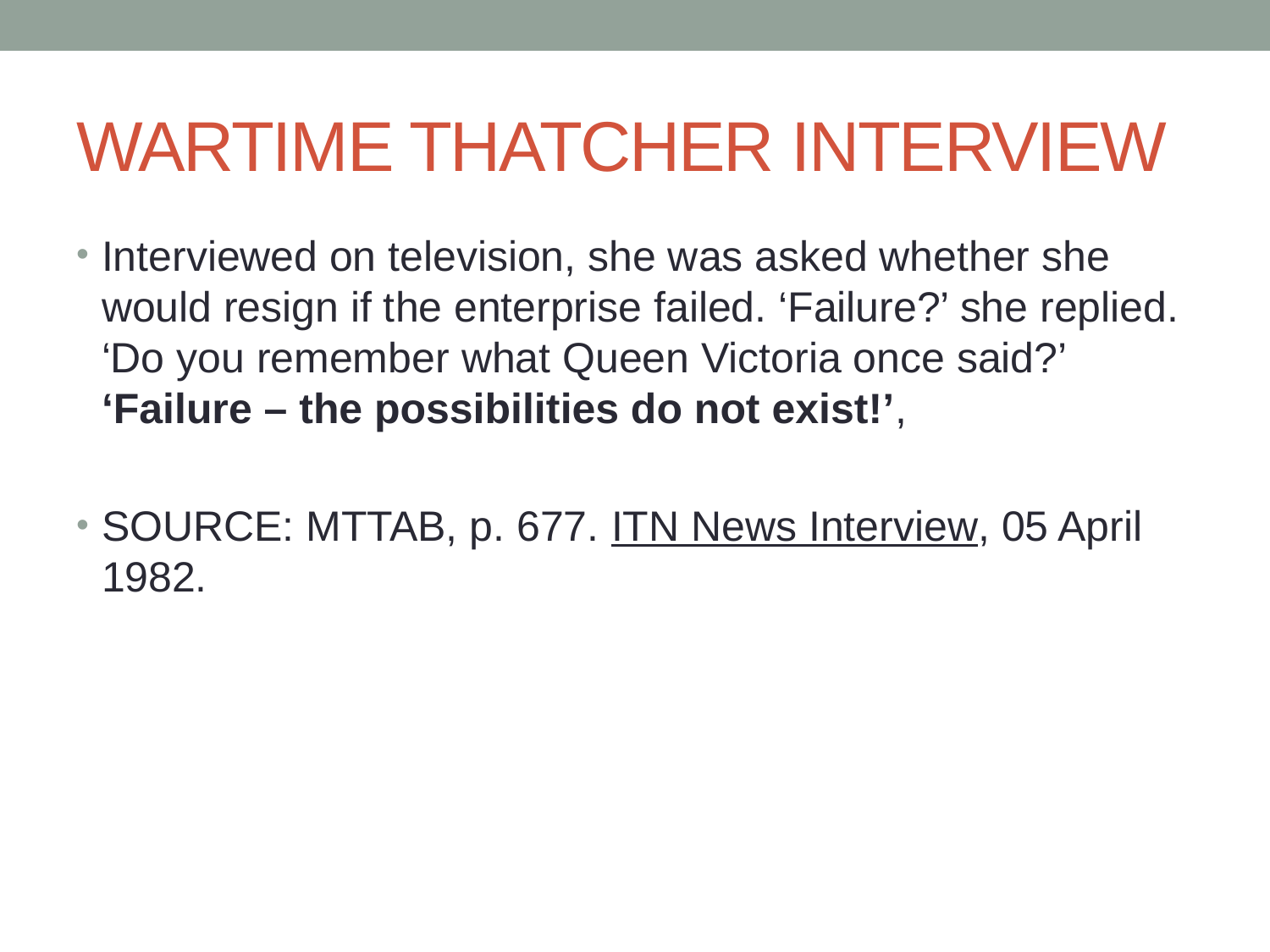

# WARTIME THATCHER INTERVIEW
Interviewed on television, she was asked whether she would resign if the enterprise failed. ‘Failure?’ she replied. ‘Do you remember what Queen Victoria once said?’ ‘Failure – the possibilities do not exist!’,

SOURCE: MTTAB, p. 677. ITN News Interview, 05 April 1982.